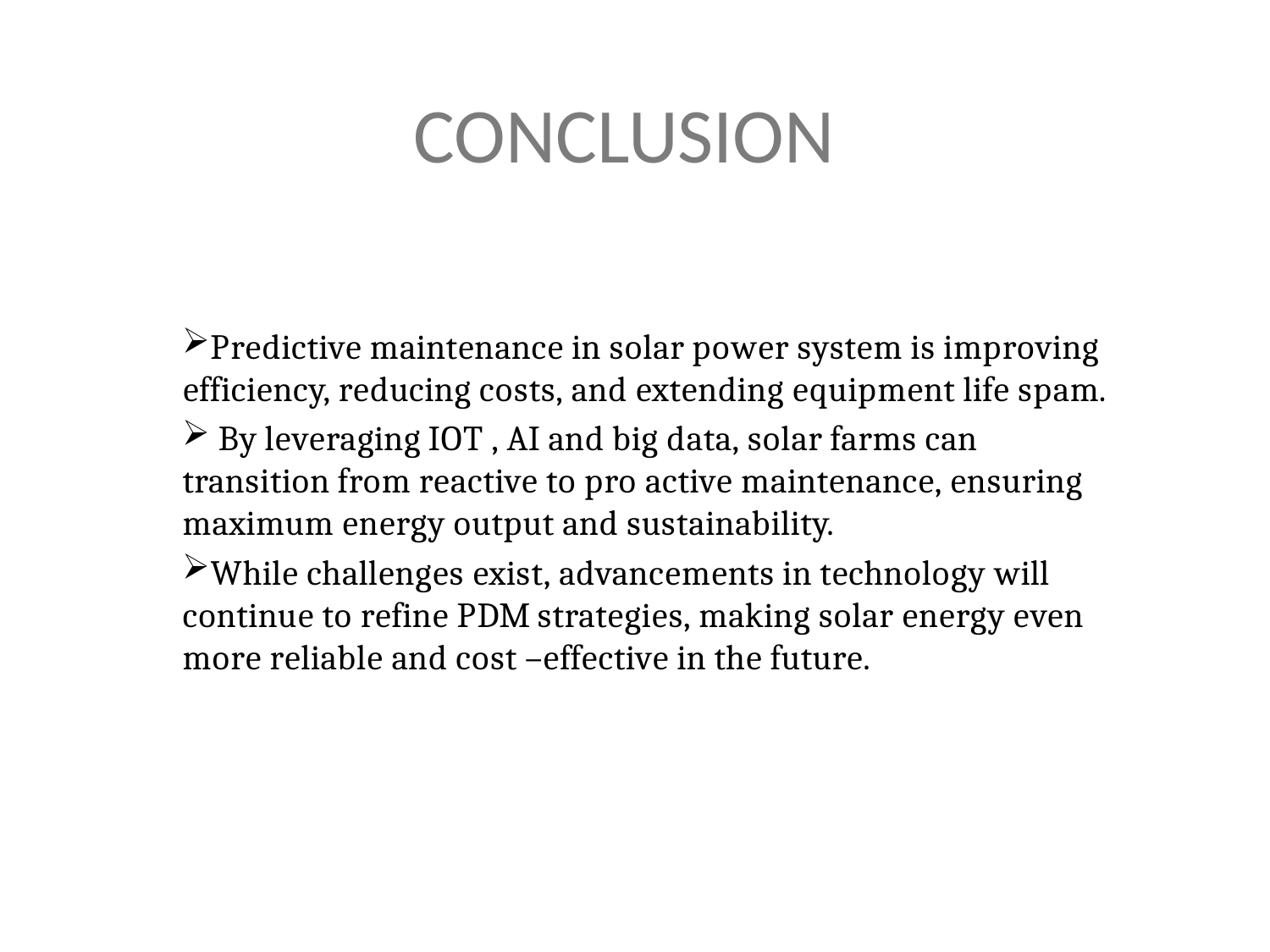

# CONCLUSION
Predictive maintenance in solar power system is improving efficiency, reducing costs, and extending equipment life spam.
 By leveraging IOT , AI and big data, solar farms can transition from reactive to pro active maintenance, ensuring maximum energy output and sustainability.
While challenges exist, advancements in technology will continue to refine PDM strategies, making solar energy even more reliable and cost –effective in the future.